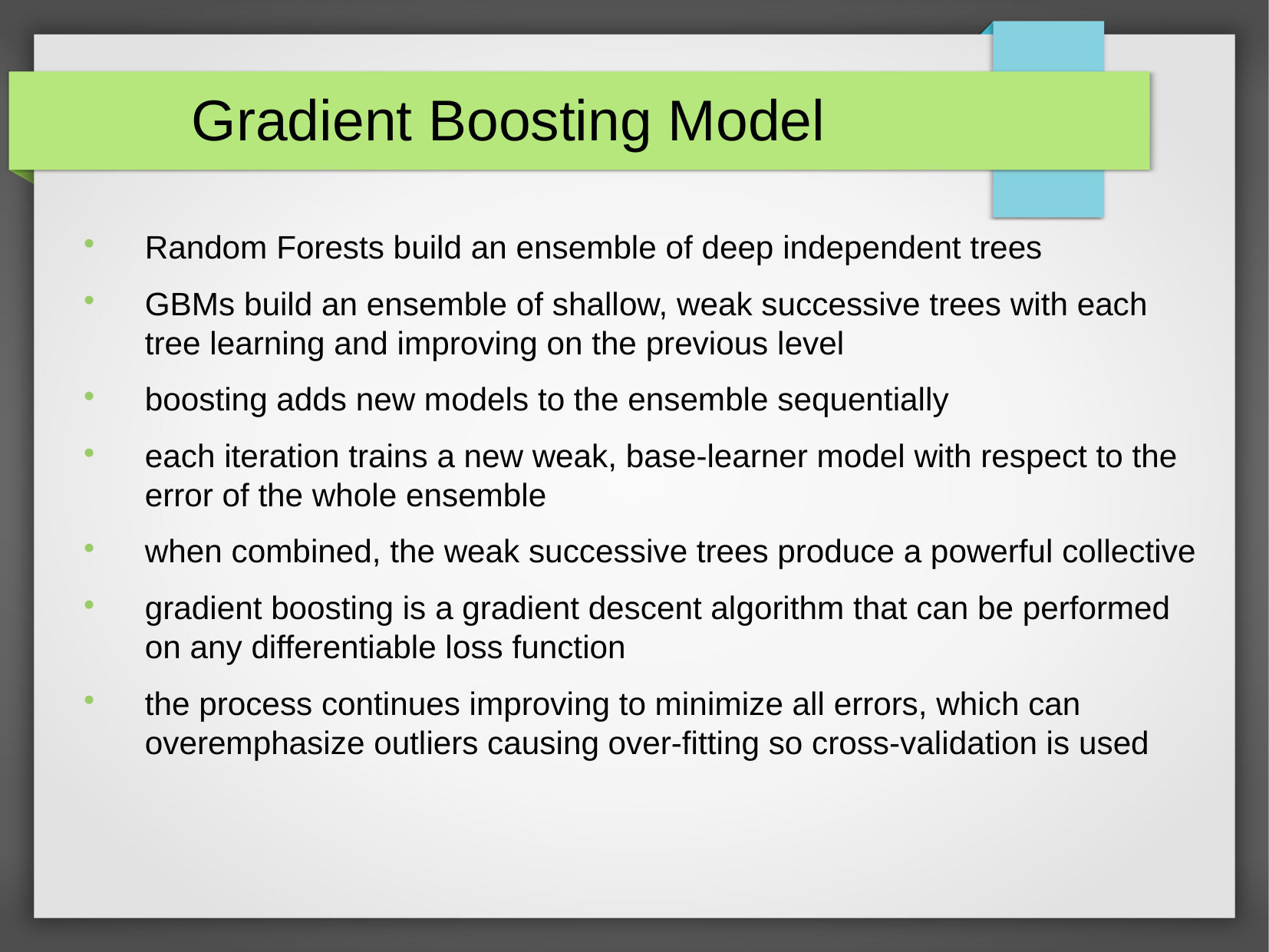

Gradient Boosting Model
Random Forests build an ensemble of deep independent trees
GBMs build an ensemble of shallow, weak successive trees with each tree learning and improving on the previous level
boosting adds new models to the ensemble sequentially
each iteration trains a new weak, base-learner model with respect to the error of the whole ensemble
when combined, the weak successive trees produce a powerful collective
gradient boosting is a gradient descent algorithm that can be performed on any differentiable loss function
the process continues improving to minimize all errors, which can overemphasize outliers causing over-fitting so cross-validation is used